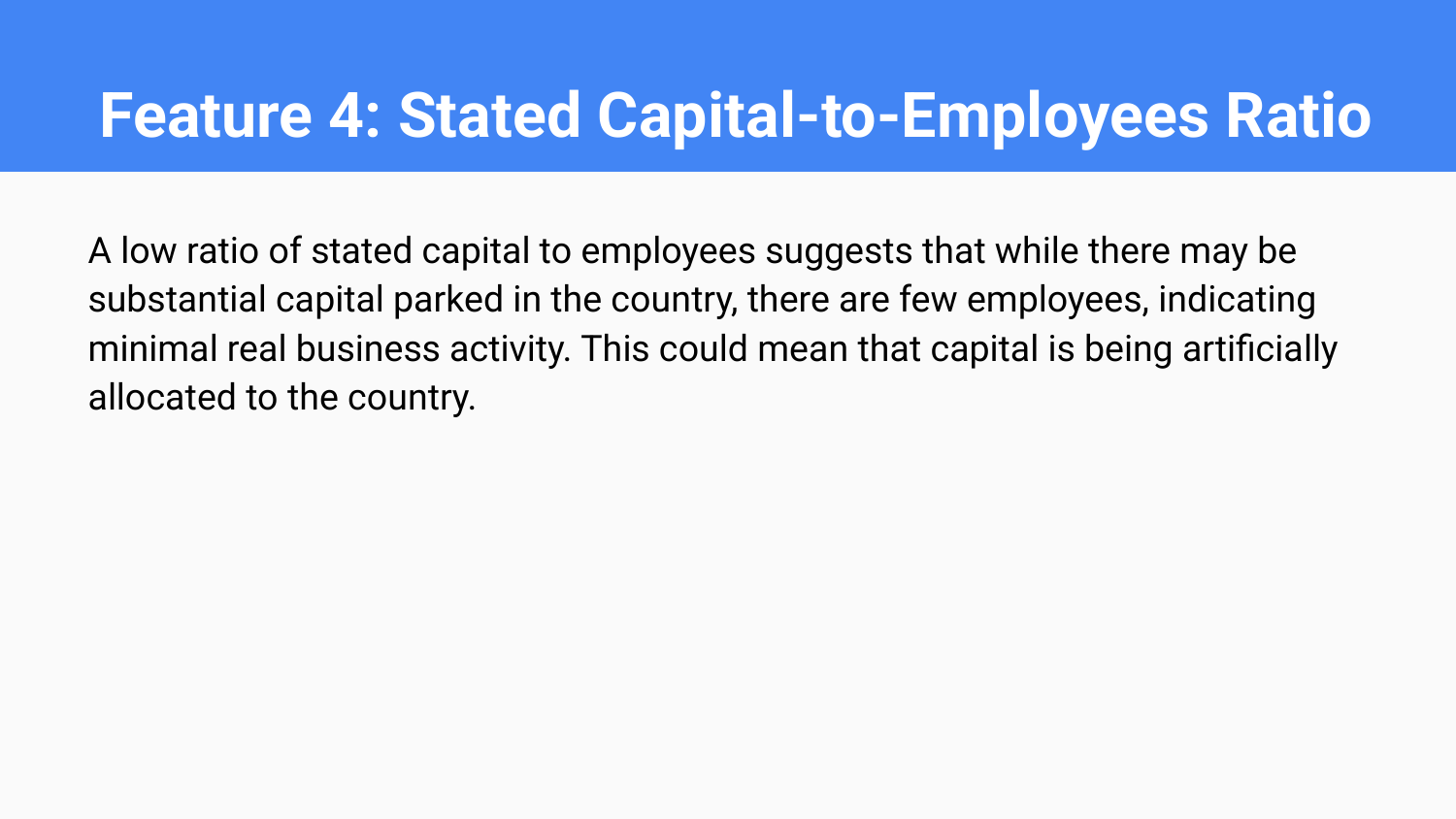

# Feature 4: Stated Capital-to-Employees Ratio

A low ratio of stated capital to employees suggests that while there may be substantial capital parked in the country, there are few employees, indicating minimal real business activity. This could mean that capital is being artificially allocated to the country.